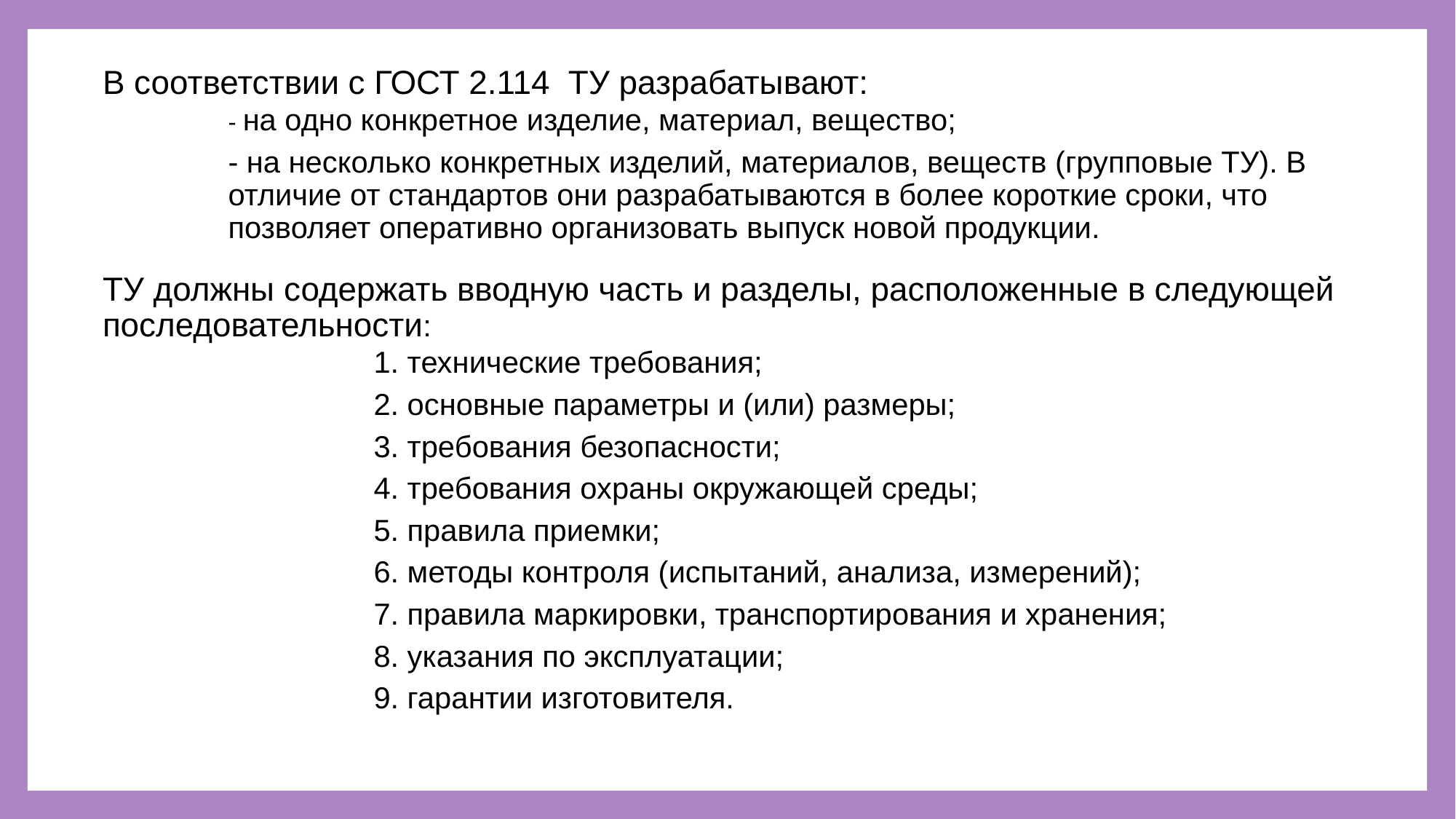

#
В соответствии с ГОСТ 2.114  ТУ разрабатывают:
- на одно конкретное изделие, материал, вещество;
- на несколько конкретных изделий, материалов, веществ (групповые ТУ). В отличие от стандартов они разрабатываются в более короткие сроки, что позволяет оперативно организовать выпуск новой продукции.
ТУ должны содержать вводную часть и разделы, расположенные в следующей последовательности:
1. технические требования;
2. основные параметры и (или) размеры;
3. требования безопасности;
4. требования охраны окружающей среды;
5. правила приемки;
6. методы контроля (испытаний, анализа, измерений);
7. правила маркировки, транспортирования и хранения;
8. указания по эксплуатации;
9. гарантии изготовителя.